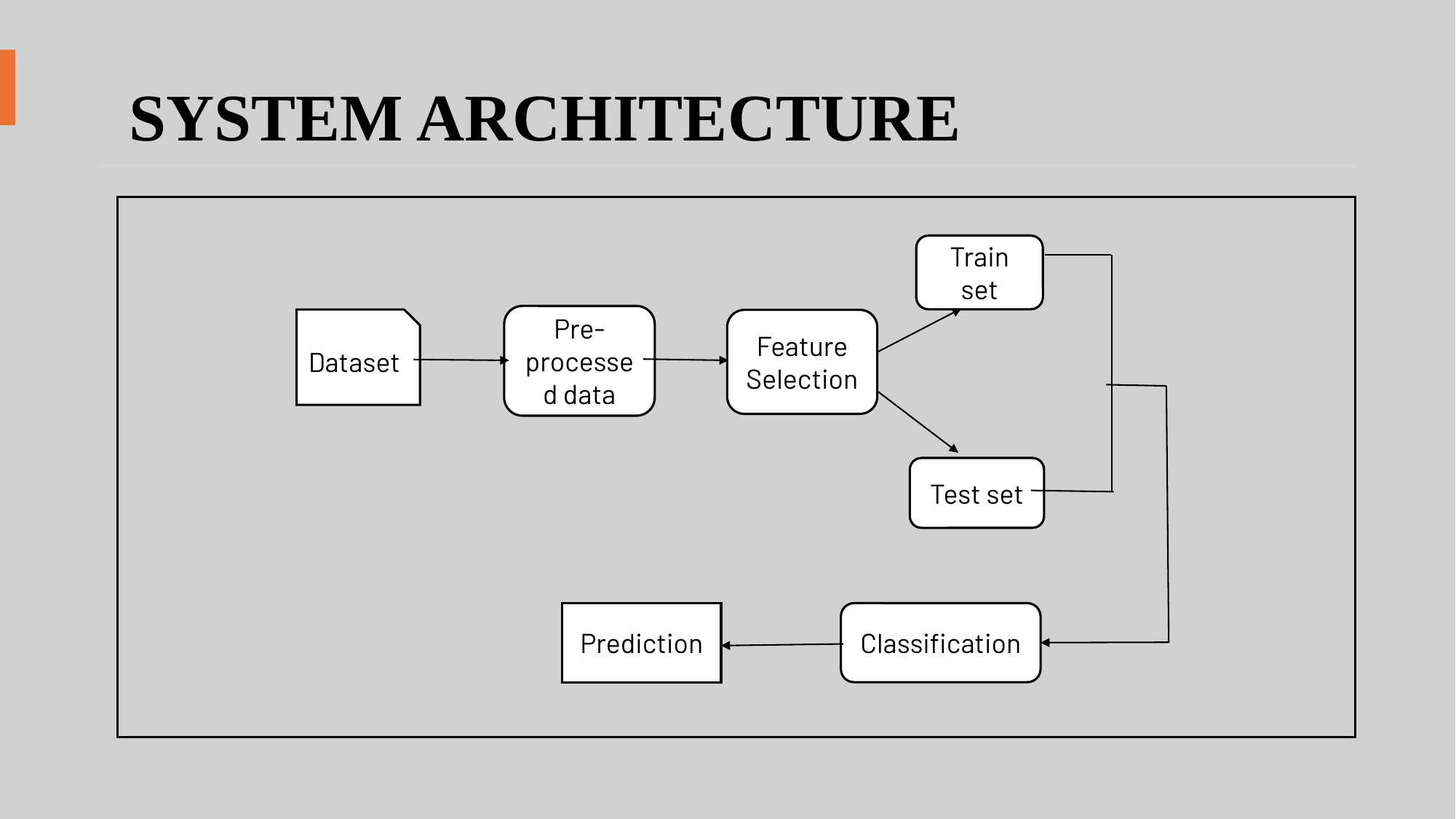

# SYSTEM ARCHITECTURE

Train set
Pre-processed data
Dataset
Feature Selection
Test set
Prediction
Classification